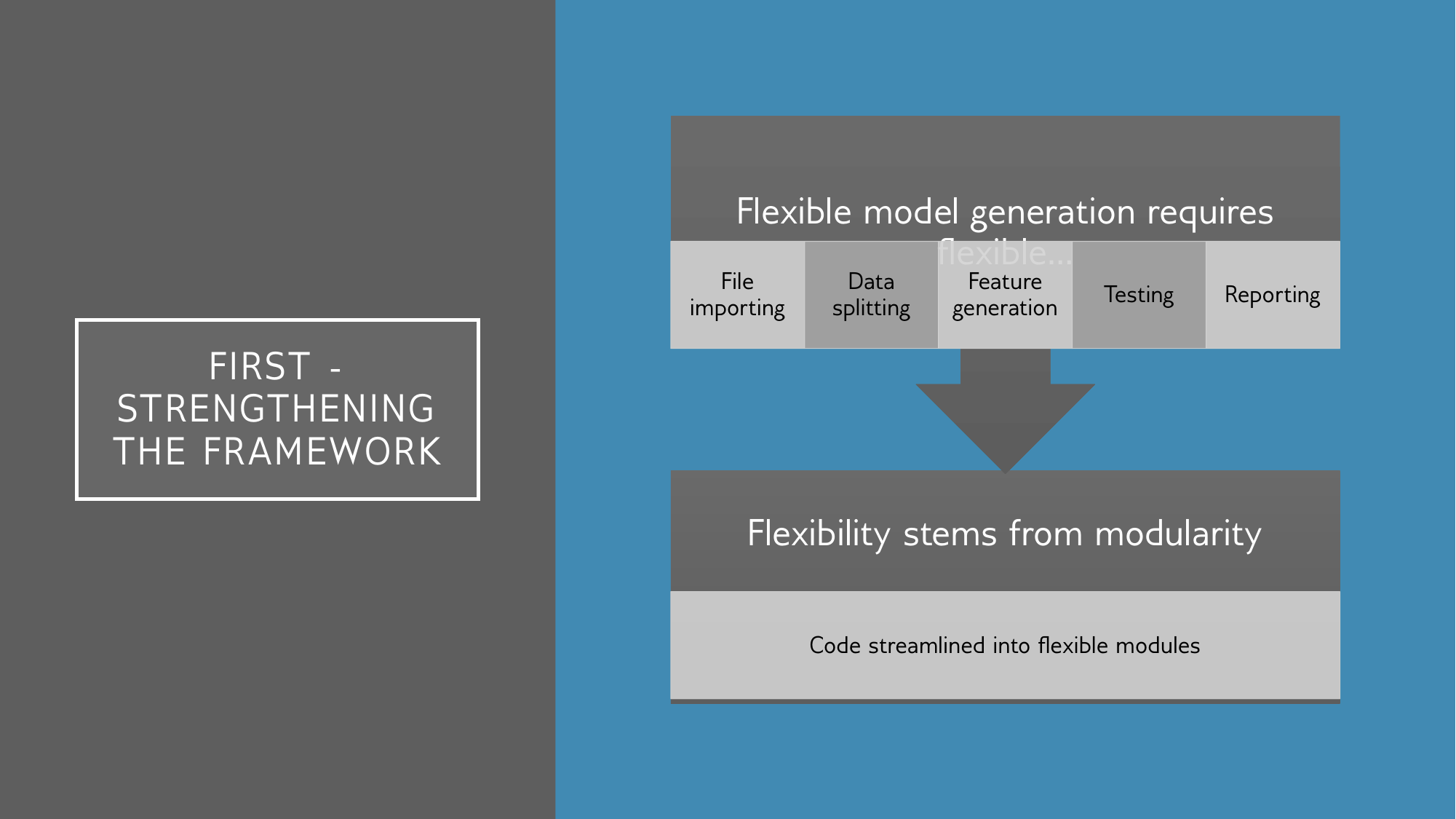

Flexibility stems from modularity
Code streamlined into flexible modules
Flexible model generation requires flexible…
File importing
Data splitting
Feature generation
Testing
Reporting
# First -Strengthening the framework